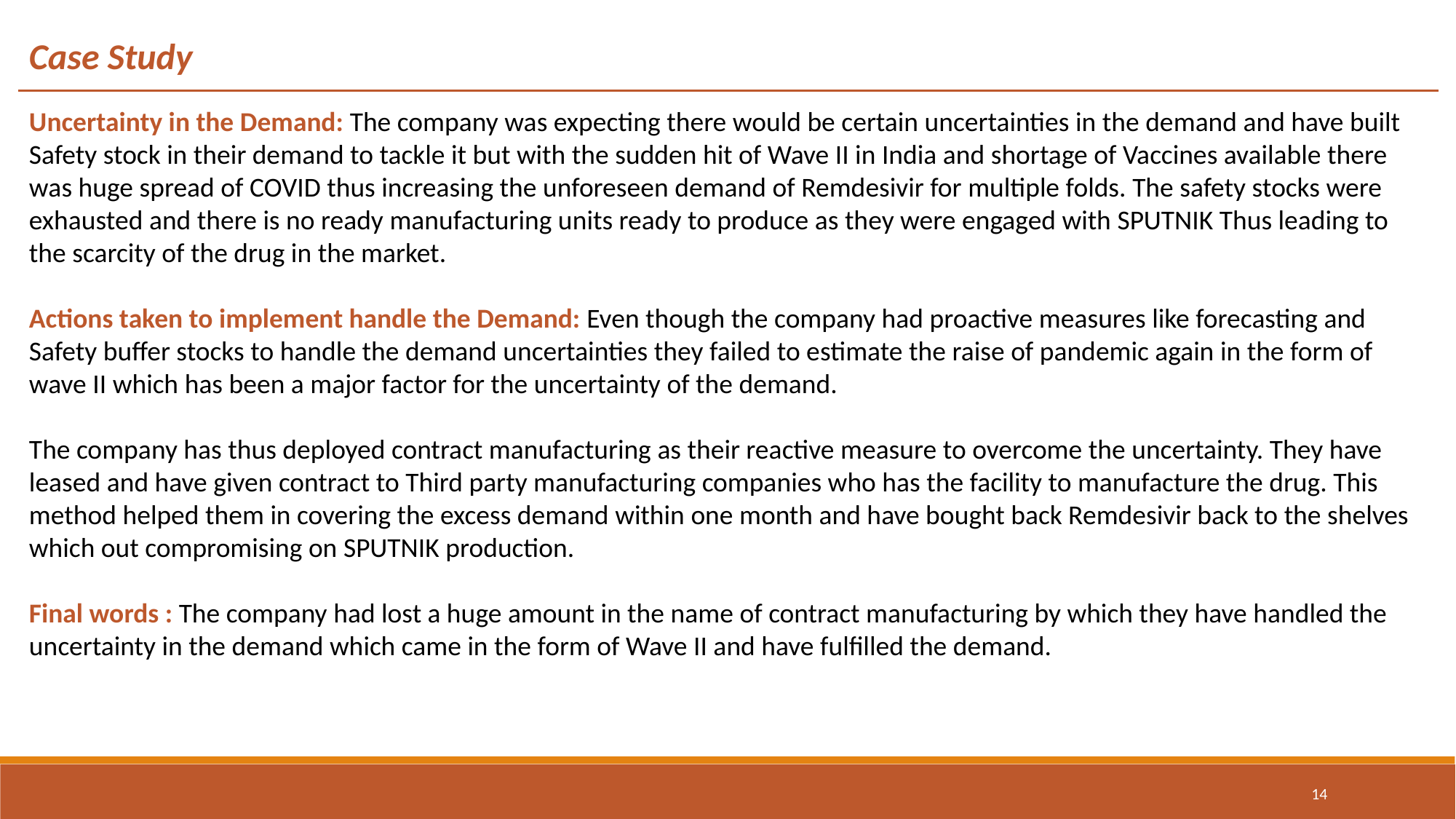

Case Study
Uncertainty in the Demand: The company was expecting there would be certain uncertainties in the demand and have built Safety stock in their demand to tackle it but with the sudden hit of Wave II in India and shortage of Vaccines available there was huge spread of COVID thus increasing the unforeseen demand of Remdesivir for multiple folds. The safety stocks were exhausted and there is no ready manufacturing units ready to produce as they were engaged with SPUTNIK Thus leading to the scarcity of the drug in the market.

Actions taken to implement handle the Demand: Even though the company had proactive measures like forecasting and Safety buffer stocks to handle the demand uncertainties they failed to estimate the raise of pandemic again in the form of wave II which has been a major factor for the uncertainty of the demand.

The company has thus deployed contract manufacturing as their reactive measure to overcome the uncertainty. They have leased and have given contract to Third party manufacturing companies who has the facility to manufacture the drug. This method helped them in covering the excess demand within one month and have bought back Remdesivir back to the shelves which out compromising on SPUTNIK production.

Final words : The company had lost a huge amount in the name of contract manufacturing by which they have handled the uncertainty in the demand which came in the form of Wave II and have fulfilled the demand.
14